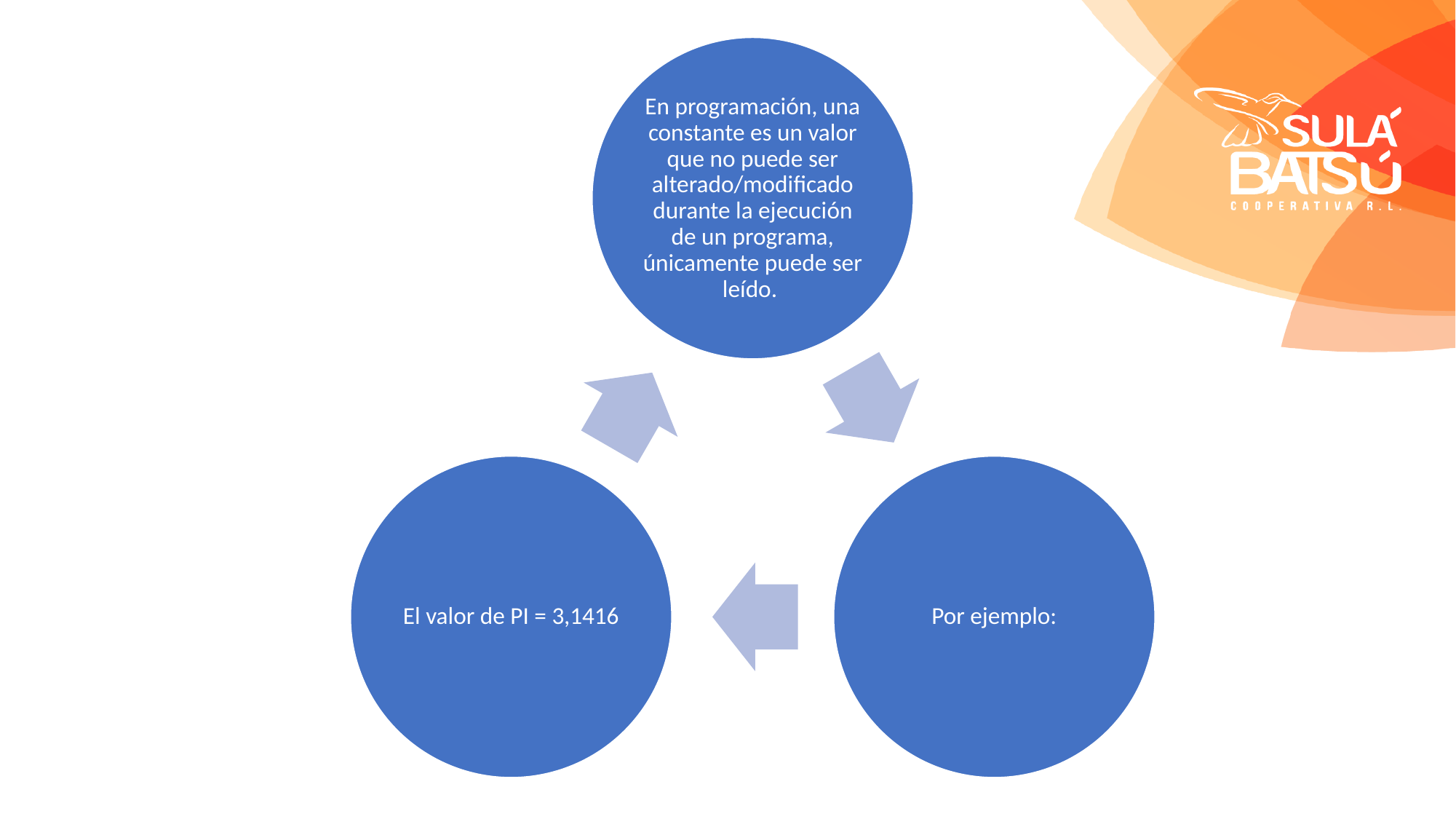

En programación, una constante es un valor que no puede ser alterado/modificado durante la ejecución de un programa, únicamente puede ser leído.

Por ejemplo:

El valor de PI = 3,1416

# constante